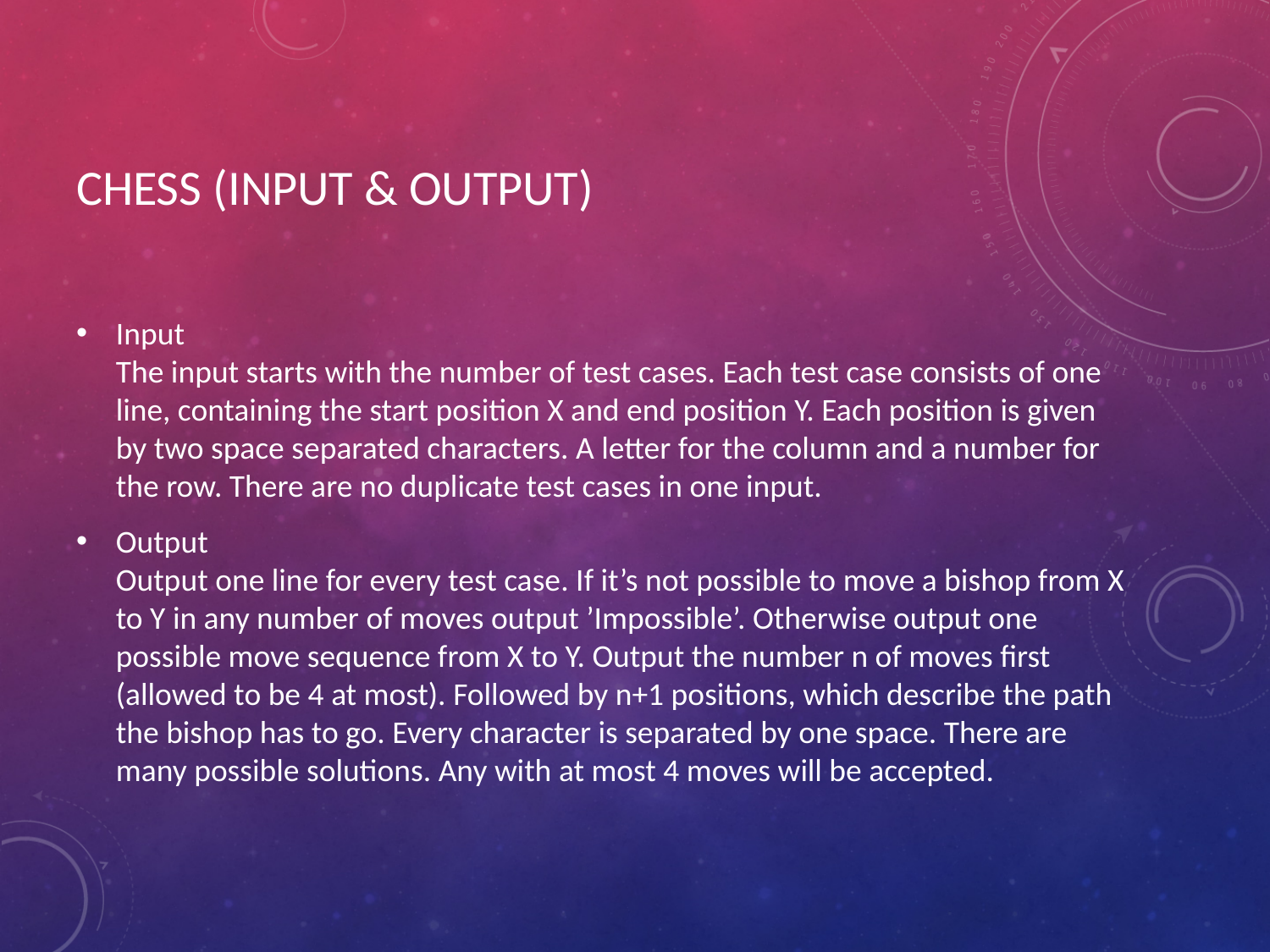

# CHess (Input & OUtput)
Input
The input starts with the number of test cases. Each test case consists of one line, containing the start position X and end position Y. Each position is given by two space separated characters. A letter for the column and a number for the row. There are no duplicate test cases in one input.
Output
Output one line for every test case. If it’s not possible to move a bishop from X to Y in any number of moves output ’Impossible’. Otherwise output one possible move sequence from X to Y. Output the number n of moves first (allowed to be 4 at most). Followed by n+1 positions, which describe the path the bishop has to go. Every character is separated by one space. There are many possible solutions. Any with at most 4 moves will be accepted.